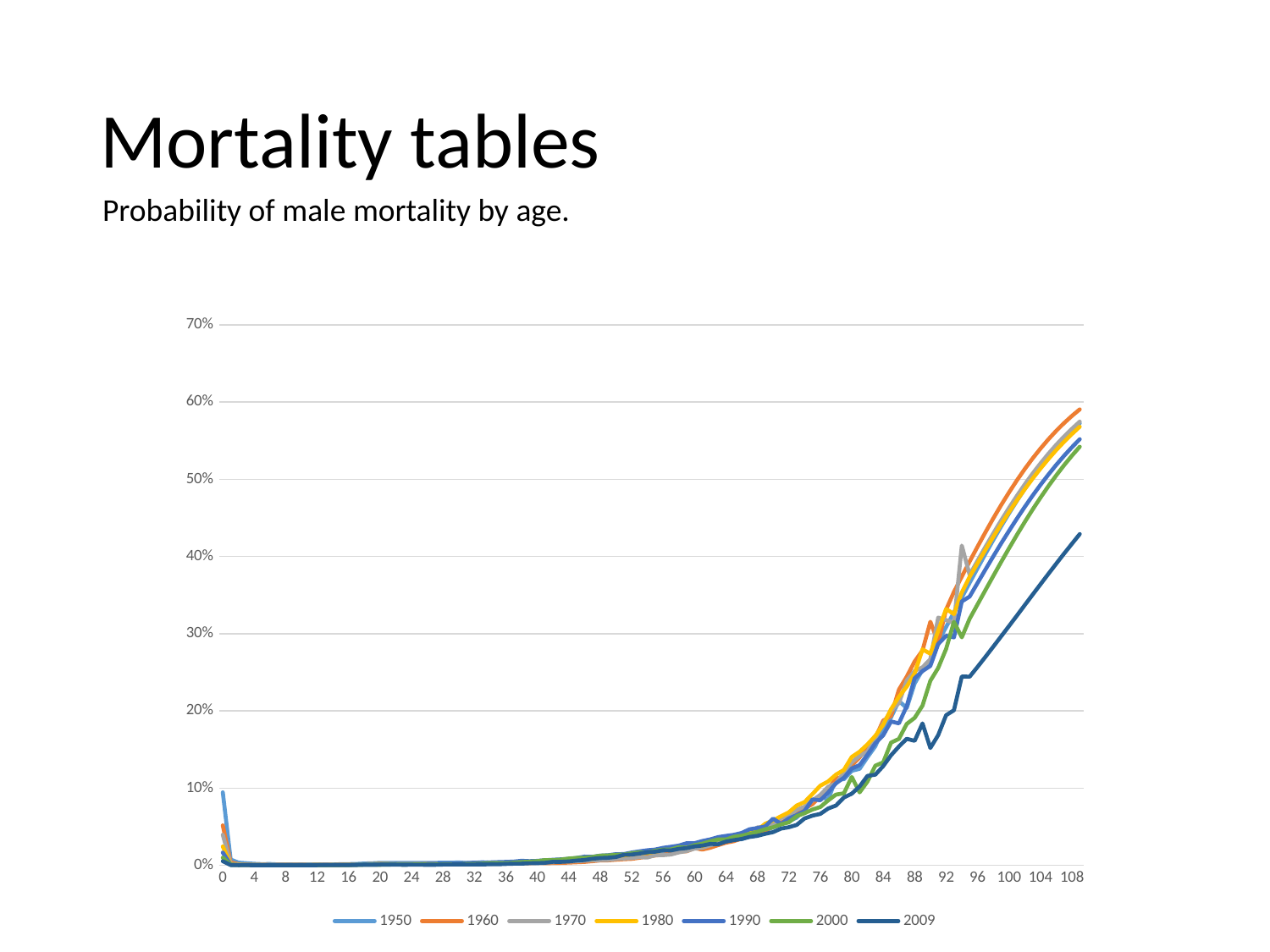

# Mortality tables
Probability of male mortality by age.

### Chart

| Category | 1950 | 1960 | 1970 | 1980 | 1990 | 2000 | 2009 |
|---|---|---|---|---|---|---|---|
| 0 | 0.0945 | 0.05169 | 0.03959 | 0.02446 | 0.01653 | 0.00994 | 0.00532 |
| 1 | 0.00753 | 0.00395 | 0.00208 | 0.00118 | 0.00074 | 0.0006 | 0.00036 |
| 2 | 0.00347 | 0.00146 | 0.00101 | 0.0007 | 0.00051 | 0.0004 | 0.00016 |
| 3 | 0.00277 | 0.00102 | 0.00071 | 0.00057 | 0.0006 | 0.00046 | 0.00024 |
| 4 | 0.00198 | 0.00069 | 0.00072 | 0.00039 | 0.00039 | 0.00038 | 0.00012 |
| 5 | 0.00149 | 0.00065 | 0.00057 | 0.00038 | 0.00022 | 0.00023 | 0.00012 |
| 6 | 0.00172 | 0.00047 | 0.00045 | 0.00046 | 0.00029 | 0.00017 | 0.00014 |
| 7 | 0.00118 | 0.00053 | 0.00039 | 0.00037 | 0.00034 | 0.00017 | 0.00014 |
| 8 | 0.00132 | 0.0006 | 0.00044 | 0.00058 | 0.0005 | 0.00019 | 0.00014 |
| 9 | 0.00118 | 0.00055 | 0.00047 | 0.00028 | 0.00021 | 0.00017 | 0.00016 |
| 10 | 0.00115 | 0.00061 | 0.00039 | 0.00041 | 0.0003 | 0.00017 | 4e-05 |
| 11 | 0.00116 | 0.00046 | 0.00039 | 0.00035 | 0.00017 | 0.00025 | 0.00016 |
| 12 | 0.00127 | 0.00059 | 0.00037 | 0.00043 | 0.00023 | 0.0003 | 0.00015 |
| 13 | 0.00132 | 0.0008 | 0.00058 | 0.00045 | 0.0004 | 0.0002 | 0.00029 |
| 14 | 0.00114 | 0.00049 | 0.00054 | 0.00046 | 0.00051 | 0.00027 | 0.00024 |
| 15 | 0.00144 | 0.00082 | 0.00068 | 0.0006 | 0.00074 | 0.00023 | 0.00039 |
| 16 | 0.0016 | 0.00107 | 0.00091 | 0.00077 | 0.00067 | 0.00037 | 0.00033 |
| 17 | 0.00176 | 0.00123 | 0.00123 | 0.00091 | 0.00115 | 0.00056 | 0.00041 |
| 18 | 0.00237 | 0.0013 | 0.00143 | 0.00114 | 0.00129 | 0.00076 | 0.00057 |
| 19 | 0.00265 | 0.0016 | 0.00156 | 0.00156 | 0.00135 | 0.00084 | 0.00051 |
| 20 | 0.0032 | 0.00163 | 0.00135 | 0.00173 | 0.00155 | 0.00067 | 0.00084 |
| 21 | 0.0032 | 0.00158 | 0.00158 | 0.00163 | 0.00147 | 0.00094 | 0.00082 |
| 22 | 0.00328 | 0.00144 | 0.00134 | 0.00154 | 0.00165 | 0.0011 | 0.00083 |
| 23 | 0.00319 | 0.00152 | 0.0015 | 0.0015 | 0.00151 | 0.00094 | 0.0007 |
| 24 | 0.00307 | 0.00136 | 0.00157 | 0.0015 | 0.00156 | 0.00105 | 0.00075 |
| 25 | 0.00326 | 0.00155 | 0.00171 | 0.00148 | 0.00159 | 0.00114 | 0.00074 |
| 26 | 0.00304 | 0.00166 | 0.00174 | 0.00179 | 0.00189 | 0.00107 | 0.00071 |
| 27 | 0.00322 | 0.00185 | 0.00154 | 0.00169 | 0.00208 | 0.00104 | 0.00065 |
| 28 | 0.00341 | 0.00147 | 0.00177 | 0.00204 | 0.00234 | 0.00142 | 0.00098 |
| 29 | 0.00335 | 0.00182 | 0.00189 | 0.00195 | 0.00222 | 0.00139 | 0.00106 |
| 30 | 0.00374 | 0.00167 | 0.00195 | 0.00196 | 0.00254 | 0.00155 | 0.00111 |
| 31 | 0.00289 | 0.0018 | 0.00177 | 0.00227 | 0.00303 | 0.00177 | 0.00104 |
| 32 | 0.00314 | 0.00187 | 0.00208 | 0.00195 | 0.00337 | 0.00187 | 0.0011 |
| 33 | 0.00395 | 0.00188 | 0.00222 | 0.0026 | 0.00318 | 0.00217 | 0.00114 |
| 34 | 0.00331 | 0.00224 | 0.00197 | 0.00253 | 0.00381 | 0.00287 | 0.00142 |
| 35 | 0.00376 | 0.00212 | 0.00243 | 0.0031 | 0.00413 | 0.00295 | 0.00131 |
| 36 | 0.0034 | 0.00265 | 0.00281 | 0.00349 | 0.00441 | 0.00277 | 0.00179 |
| 37 | 0.00386 | 0.00241 | 0.00258 | 0.00416 | 0.00485 | 0.00339 | 0.00209 |
| 38 | 0.0041 | 0.0026 | 0.00304 | 0.00411 | 0.00589 | 0.00421 | 0.0022 |
| 39 | 0.00465 | 0.00284 | 0.00368 | 0.00475 | 0.00538 | 0.00463 | 0.00269 |
| 40 | 0.00489 | 0.00327 | 0.00366 | 0.00516 | 0.00582 | 0.00546 | 0.00284 |
| 41 | 0.00548 | 0.00281 | 0.00381 | 0.00572 | 0.00654 | 0.0068 | 0.00327 |
| 42 | 0.00557 | 0.00292 | 0.00394 | 0.00638 | 0.00722 | 0.00673 | 0.00459 |
| 43 | 0.00613 | 0.00321 | 0.0049 | 0.00617 | 0.00771 | 0.00743 | 0.00451 |
| 44 | 0.00652 | 0.00351 | 0.00496 | 0.00747 | 0.00843 | 0.00876 | 0.00501 |
| 45 | 0.00692 | 0.00395 | 0.00522 | 0.00773 | 0.00947 | 0.00961 | 0.00618 |
| 46 | 0.00681 | 0.00446 | 0.00583 | 0.0083 | 0.01124 | 0.00965 | 0.00681 |
| 47 | 0.00781 | 0.00536 | 0.00637 | 0.00827 | 0.01106 | 0.01075 | 0.00853 |
| 48 | 0.00867 | 0.00633 | 0.00678 | 0.01005 | 0.01255 | 0.0125 | 0.00941 |
| 49 | 0.0092 | 0.00647 | 0.0069 | 0.01123 | 0.01304 | 0.01276 | 0.00978 |
| 50 | 0.01013 | 0.00719 | 0.00825 | 0.01169 | 0.01447 | 0.01363 | 0.01079 |
| 51 | 0.01057 | 0.0079 | 0.00881 | 0.01293 | 0.01456 | 0.01391 | 0.01354 |
| 52 | 0.01185 | 0.00841 | 0.00933 | 0.01417 | 0.01658 | 0.0157 | 0.01397 |
| 53 | 0.01297 | 0.00982 | 0.01072 | 0.01559 | 0.01812 | 0.01676 | 0.01525 |
| 54 | 0.01454 | 0.01115 | 0.01009 | 0.01619 | 0.0195 | 0.01654 | 0.01706 |
| 55 | 0.01466 | 0.01269 | 0.01311 | 0.01756 | 0.0204 | 0.01894 | 0.01763 |
| 56 | 0.0149 | 0.0136 | 0.01316 | 0.0199 | 0.02263 | 0.02031 | 0.0195 |
| 57 | 0.01703 | 0.01528 | 0.01403 | 0.02026 | 0.02405 | 0.02046 | 0.01923 |
| 58 | 0.02025 | 0.01781 | 0.01672 | 0.02268 | 0.02554 | 0.02344 | 0.02135 |
| 59 | 0.02166 | 0.01815 | 0.01849 | 0.02327 | 0.02866 | 0.02274 | 0.02237 |
| 60 | 0.02289 | 0.02224 | 0.02165 | 0.02743 | 0.02865 | 0.02611 | 0.02451 |
| 61 | 0.02456 | 0.02042 | 0.02274 | 0.02473 | 0.0315 | 0.02796 | 0.02552 |
| 62 | 0.0268 | 0.02272 | 0.02591 | 0.03188 | 0.03354 | 0.03102 | 0.02774 |
| 63 | 0.02868 | 0.02611 | 0.02826 | 0.03376 | 0.03653 | 0.0335 | 0.02728 |
| 64 | 0.03017 | 0.02926 | 0.0318 | 0.03344 | 0.0381 | 0.0334 | 0.03068 |
| 65 | 0.03535 | 0.03123 | 0.03516 | 0.03915 | 0.03954 | 0.03687 | 0.03261 |
| 66 | 0.03373 | 0.03473 | 0.04015 | 0.03958 | 0.04189 | 0.03834 | 0.03414 |
| 67 | 0.03748 | 0.03832 | 0.0402 | 0.0436 | 0.04671 | 0.0407 | 0.03671 |
| 68 | 0.04317 | 0.04204 | 0.04917 | 0.04562 | 0.04823 | 0.04335 | 0.03817 |
| 69 | 0.04501 | 0.04507 | 0.0496 | 0.05388 | 0.05046 | 0.04679 | 0.04078 |
| 70 | 0.04933 | 0.05048 | 0.05367 | 0.05804 | 0.0605 | 0.0493 | 0.04299 |
| 71 | 0.05341 | 0.05521 | 0.06139 | 0.06359 | 0.05357 | 0.05292 | 0.04751 |
| 72 | 0.05706 | 0.06082 | 0.0638 | 0.06868 | 0.06072 | 0.05566 | 0.04936 |
| 73 | 0.06178 | 0.06758 | 0.07209 | 0.07742 | 0.06501 | 0.06363 | 0.0523 |
| 74 | 0.0733 | 0.0736 | 0.07596 | 0.0819 | 0.07044 | 0.06748 | 0.06065 |
| 75 | 0.08274 | 0.07928 | 0.08402 | 0.0923 | 0.08534 | 0.07223 | 0.06437 |
| 76 | 0.08979 | 0.08973 | 0.09113 | 0.1031 | 0.08427 | 0.07552 | 0.06654 |
| 77 | 0.08494 | 0.09863 | 0.10174 | 0.10862 | 0.09428 | 0.08403 | 0.07356 |
| 78 | 0.11206 | 0.11229 | 0.10604 | 0.1175 | 0.10629 | 0.09159 | 0.07742 |
| 79 | 0.11143 | 0.11524 | 0.11984 | 0.12352 | 0.11343 | 0.09321 | 0.08778 |
| 80 | 0.12243 | 0.12932 | 0.13351 | 0.14033 | 0.12531 | 0.11443 | 0.09276 |
| 81 | 0.12496 | 0.13983 | 0.14155 | 0.14717 | 0.12986 | 0.09444 | 0.10211 |
| 82 | 0.14004 | 0.15356 | 0.14724 | 0.15663 | 0.14322 | 0.10842 | 0.11579 |
| 83 | 0.15412 | 0.16491 | 0.16504 | 0.16768 | 0.15814 | 0.129 | 0.11738 |
| 84 | 0.17688 | 0.18739 | 0.1836 | 0.18207 | 0.16846 | 0.13337 | 0.1285 |
| 85 | 0.19159 | 0.1935 | 0.20048 | 0.2022 | 0.18631 | 0.15889 | 0.14253 |
| 86 | 0.21285 | 0.22745 | 0.20993 | 0.21818 | 0.18384 | 0.16369 | 0.1538 |
| 87 | 0.20372 | 0.24434 | 0.23944 | 0.23146 | 0.20615 | 0.1831 | 0.16387 |
| 88 | 0.23554 | 0.26401 | 0.25168 | 0.24844 | 0.24224 | 0.19096 | 0.16116 |
| 89 | 0.25317 | 0.27819 | 0.25648 | 0.27971 | 0.25158 | 0.20681 | 0.18377 |
| 90 | 0.26334 | 0.31548 | 0.26696 | 0.27404 | 0.25826 | 0.239 | 0.15195 |
| 91 | 0.28978 | 0.28847 | 0.3209 | 0.30376 | 0.2865 | 0.25562 | 0.16861 |
| 92 | 0.30861 | 0.33127 | 0.31762 | 0.33201 | 0.29727 | 0.28023 | 0.19438 |
| 93 | 0.32772 | 0.35415 | 0.31369 | 0.32542 | 0.29513 | 0.31525 | 0.20083 |
| 94 | 0.34687 | 0.37401 | 0.4142 | 0.35347 | 0.34184 | 0.2952 | 0.24455 |
| 95 | 0.36593 | 0.39357 | 0.37627 | 0.37374 | 0.34813 | 0.31939 | 0.24426 |
| 96 | 0.38477 | 0.41272 | 0.39453 | 0.39128 | 0.36567 | 0.3379 | 0.25698 |
| 97 | 0.40328 | 0.43133 | 0.41242 | 0.40851 | 0.38304 | 0.35637 | 0.26994 |
| 98 | 0.42136 | 0.4493 | 0.42983 | 0.42532 | 0.40013 | 0.37471 | 0.2831 |
| 99 | 0.43889 | 0.46653 | 0.44669 | 0.44164 | 0.41686 | 0.3928 | 0.29642 |
| 100 | 0.4558 | 0.48295 | 0.46292 | 0.4574 | 0.43316 | 0.41053 | 0.30986 |
| 101 | 0.47201 | 0.49851 | 0.47846 | 0.47254 | 0.44894 | 0.42781 | 0.32338 |
| 102 | 0.48746 | 0.51317 | 0.49325 | 0.48701 | 0.46416 | 0.44456 | 0.33693 |
| 103 | 0.50211 | 0.52691 | 0.50727 | 0.50079 | 0.47876 | 0.46069 | 0.35047 |
| 104 | 0.51594 | 0.53973 | 0.5205 | 0.51384 | 0.49271 | 0.47616 | 0.36395 |
| 105 | 0.52892 | 0.55162 | 0.53291 | 0.52615 | 0.50596 | 0.49091 | 0.37733 |
| 106 | 0.54106 | 0.56262 | 0.54452 | 0.53772 | 0.51851 | 0.5049 | 0.39057 |
| 107 | 0.55236 | 0.57275 | 0.55533 | 0.54855 | 0.53035 | 0.51812 | 0.40363 |
| 108 | 0.56283 | 0.58203 | 0.56536 | 0.55865 | 0.54146 | 0.53055 | 0.41646 |
| 109 | 0.57251 | 0.59052 | 0.57464 | 0.56804 | 0.55187 | 0.54219 | 0.42904 |